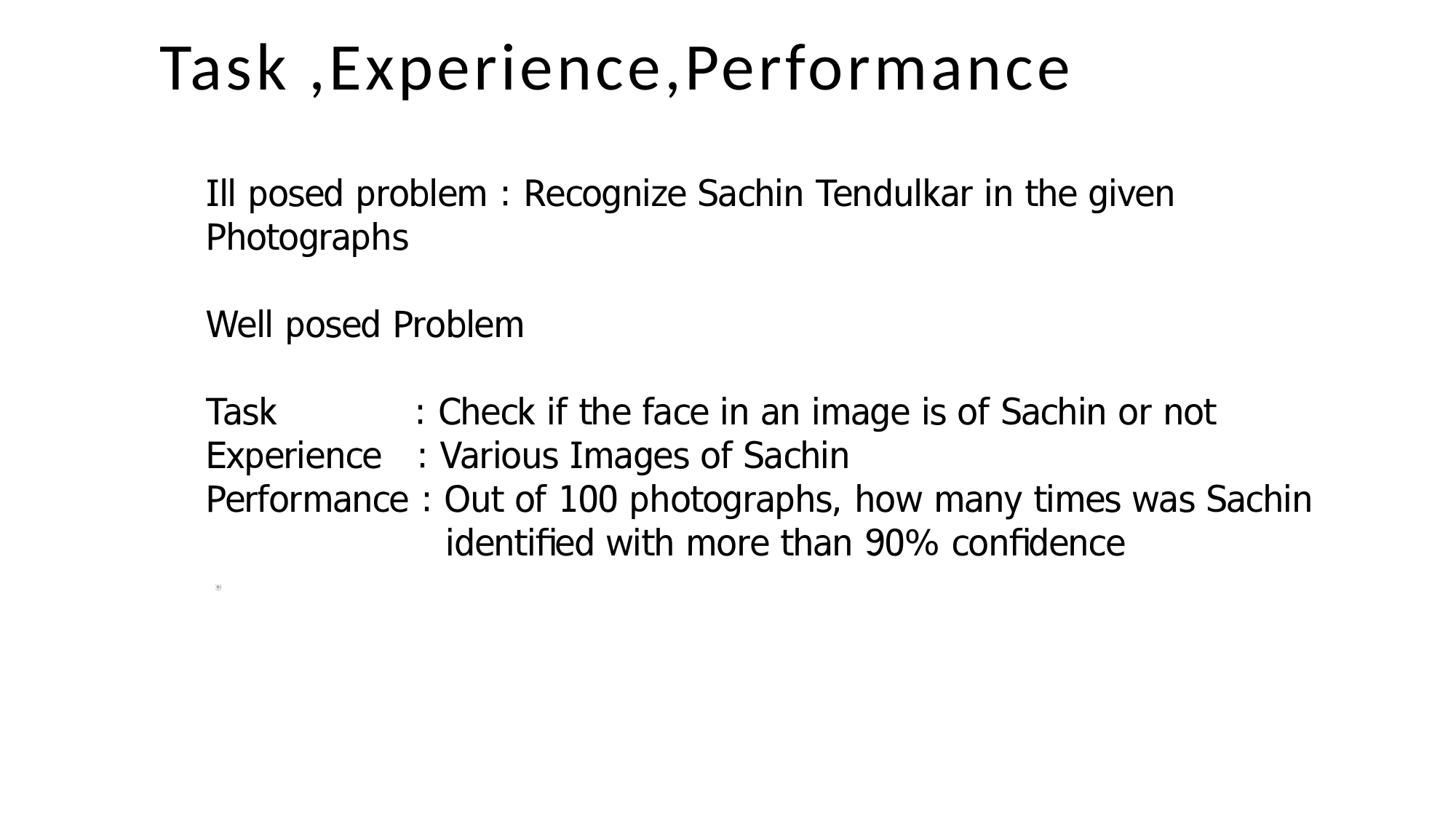

# Task ,Experience,Performance
Ill posed problem : Recognize Sachin Tendulkar in the given Photographs

Well posed Problem

Task            : Check if the face in an image is of Sachin or not
Experience   : Various Images of Sachin
Performance : Out of 100 photographs, how many times was Sachin
                     identified with more than 90% confidence